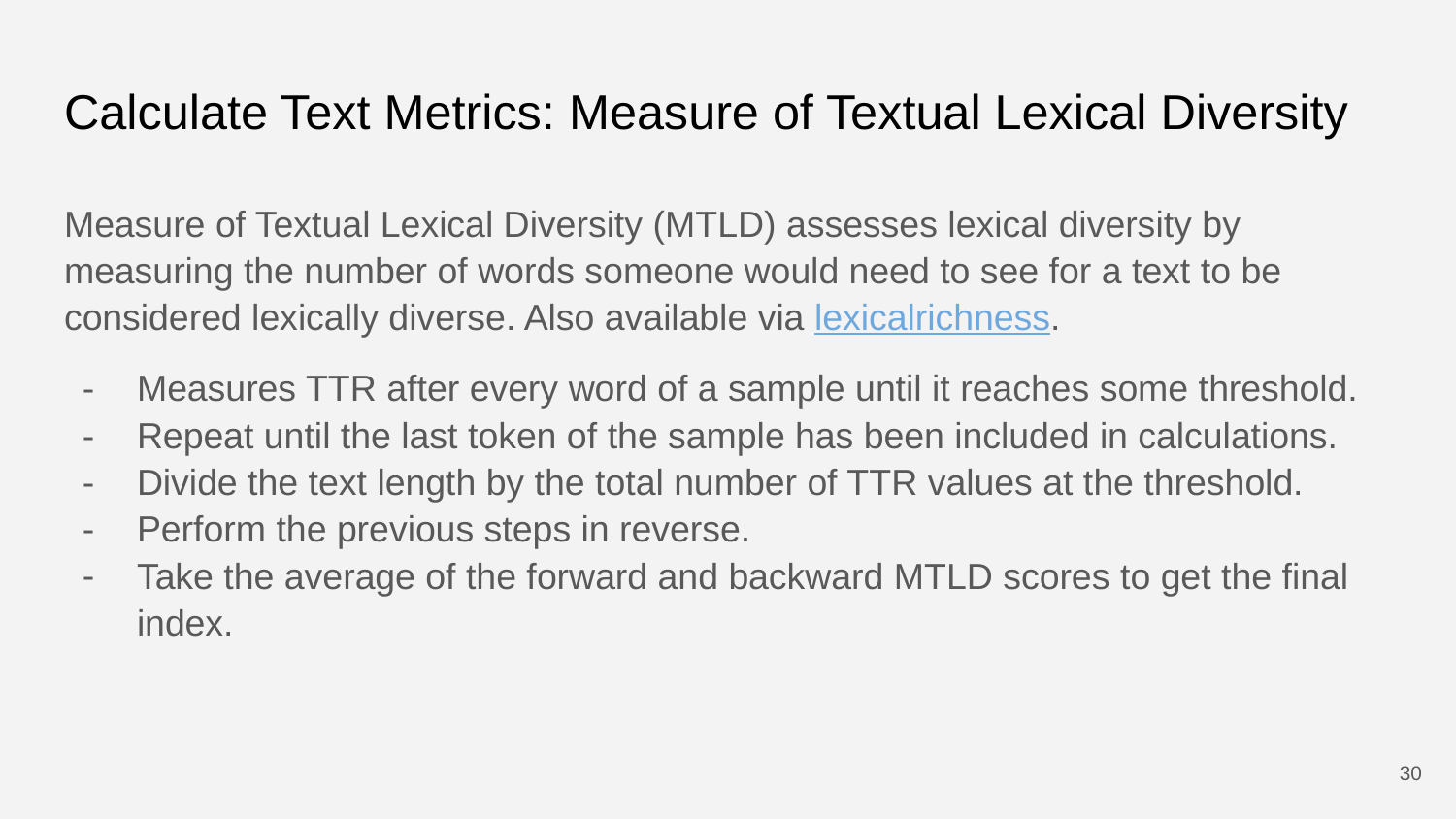

# Calculate Text Metrics: Measure of Textual Lexical Diversity
Measure of Textual Lexical Diversity (MTLD) assesses lexical diversity by measuring the number of words someone would need to see for a text to be considered lexically diverse. Also available via lexicalrichness.
Measures TTR after every word of a sample until it reaches some threshold.
Repeat until the last token of the sample has been included in calculations.
Divide the text length by the total number of TTR values at the threshold.
Perform the previous steps in reverse.
Take the average of the forward and backward MTLD scores to get the final index.
30